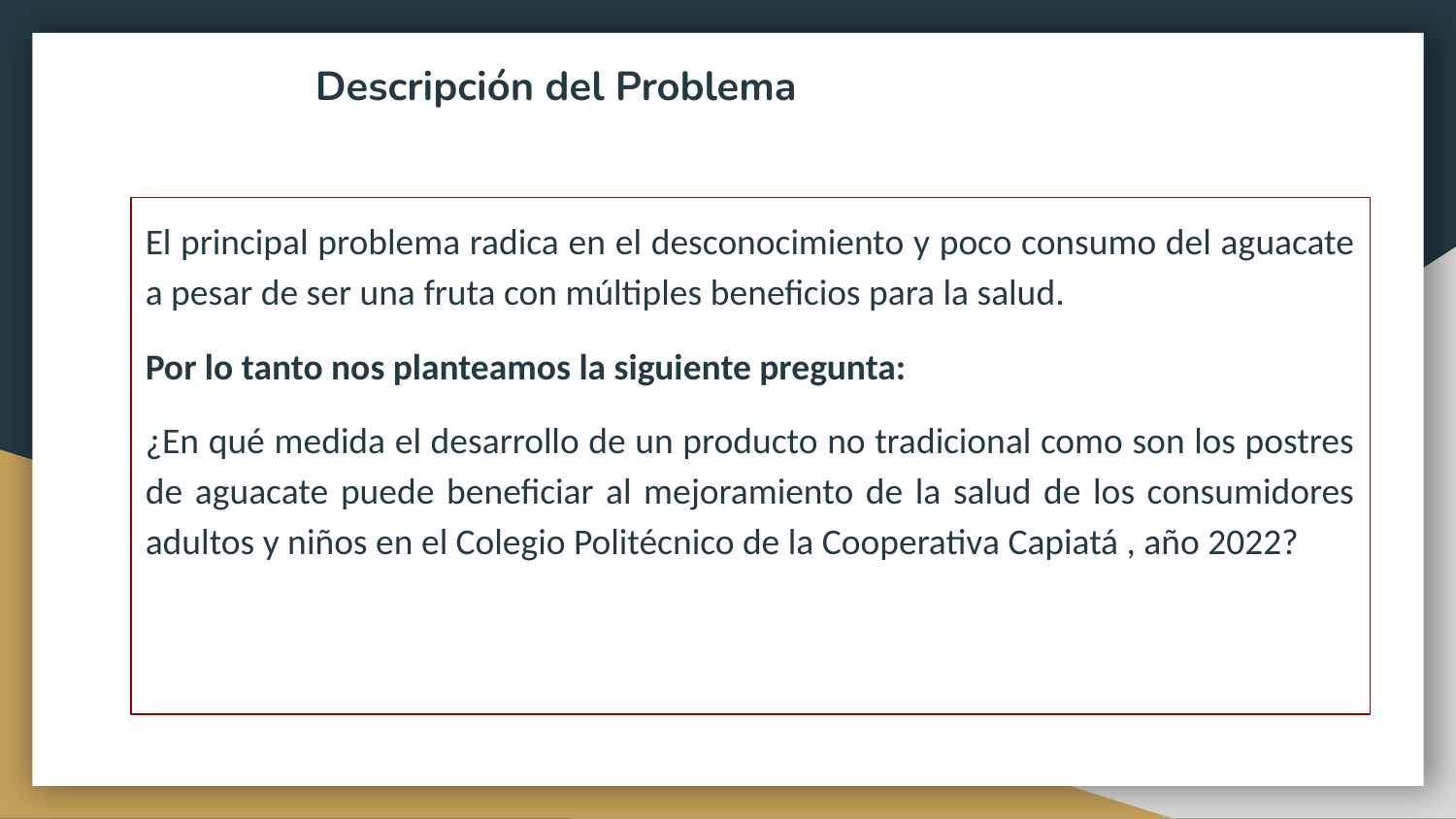

# Descripción del Problema
El principal problema radica en el desconocimiento y poco consumo del aguacate a pesar de ser una fruta con múltiples beneficios para la salud.
Por lo tanto nos planteamos la siguiente pregunta:
¿En qué medida el desarrollo de un producto no tradicional como son los postres de aguacate puede beneficiar al mejoramiento de la salud de los consumidores adultos y niños en el Colegio Politécnico de la Cooperativa Capiatá , año 2022?